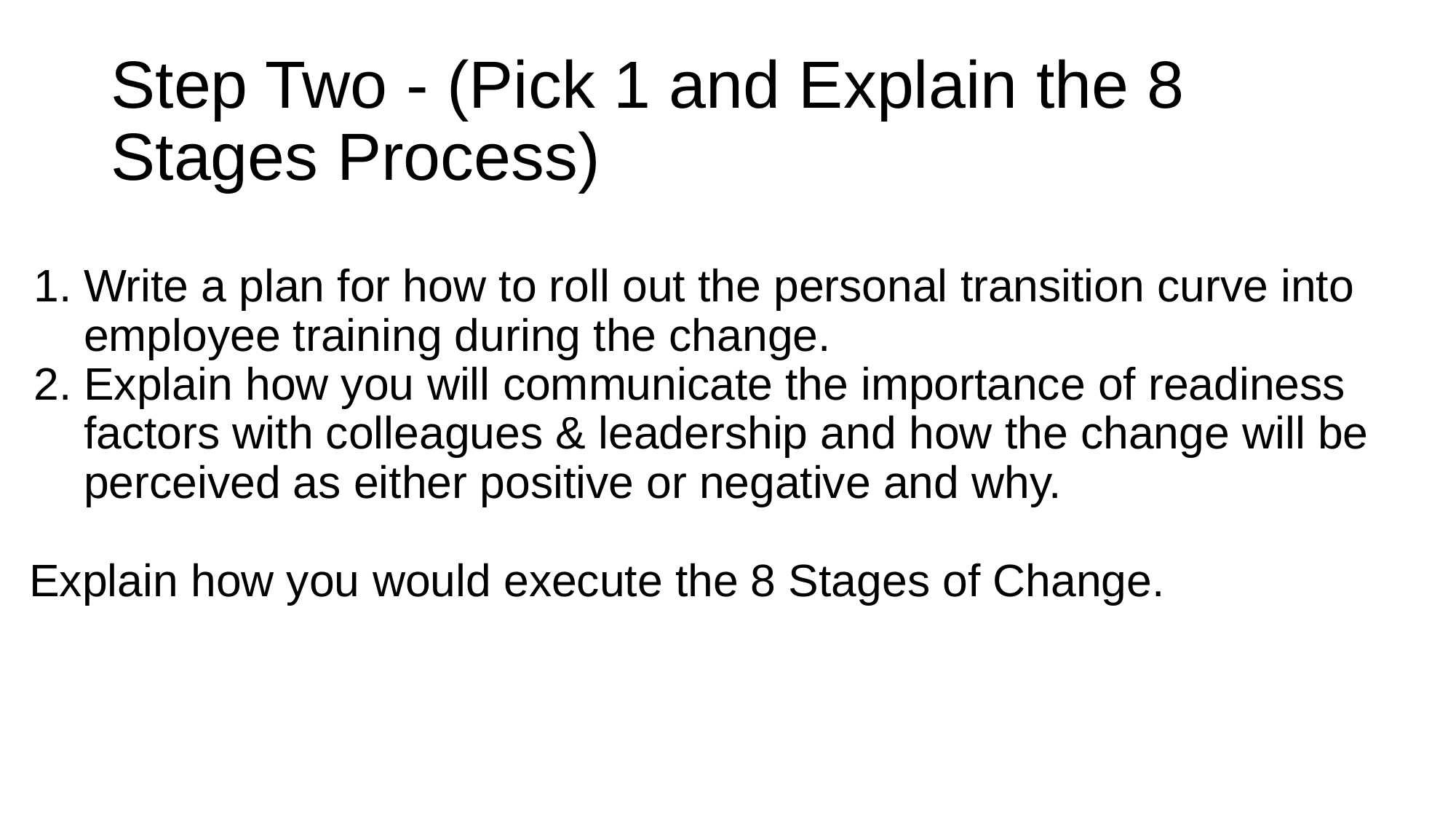

# Step Two - (Pick 1 and Explain the 8 Stages Process)
Write a plan for how to roll out the personal transition curve into employee training during the change.
Explain how you will communicate the importance of readiness factors with colleagues & leadership and how the change will be perceived as either positive or negative and why.

Explain how you would execute the 8 Stages of Change.